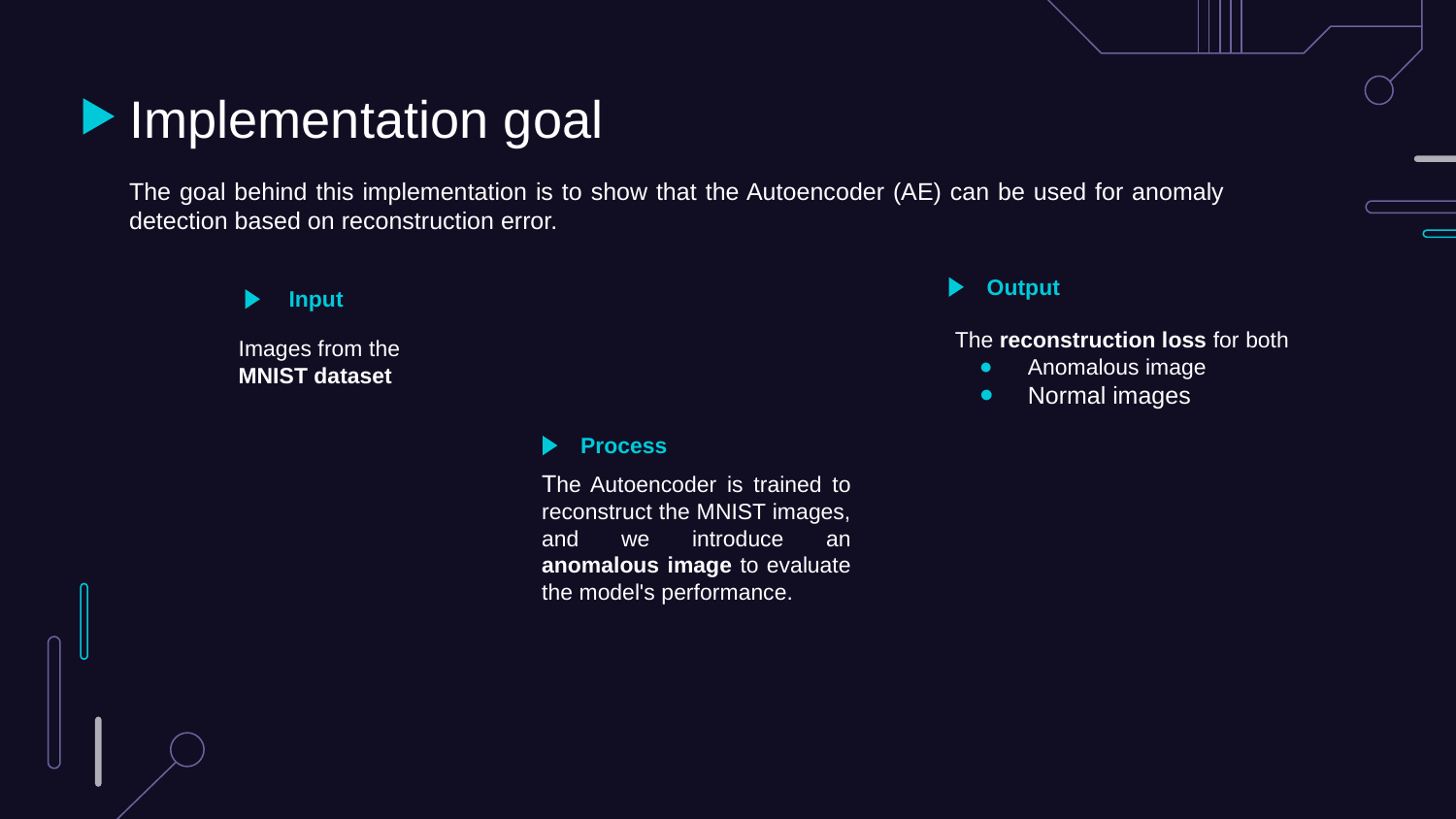

# Implementation goal
The goal behind this implementation is to show that the Autoencoder (AE) can be used for anomaly detection based on reconstruction error.
Output
Input

The reconstruction loss for both
Anomalous image
Normal images
Images from the MNIST dataset
Process

The Autoencoder is trained to reconstruct the MNIST images, and we introduce an anomalous image to evaluate the model's performance.